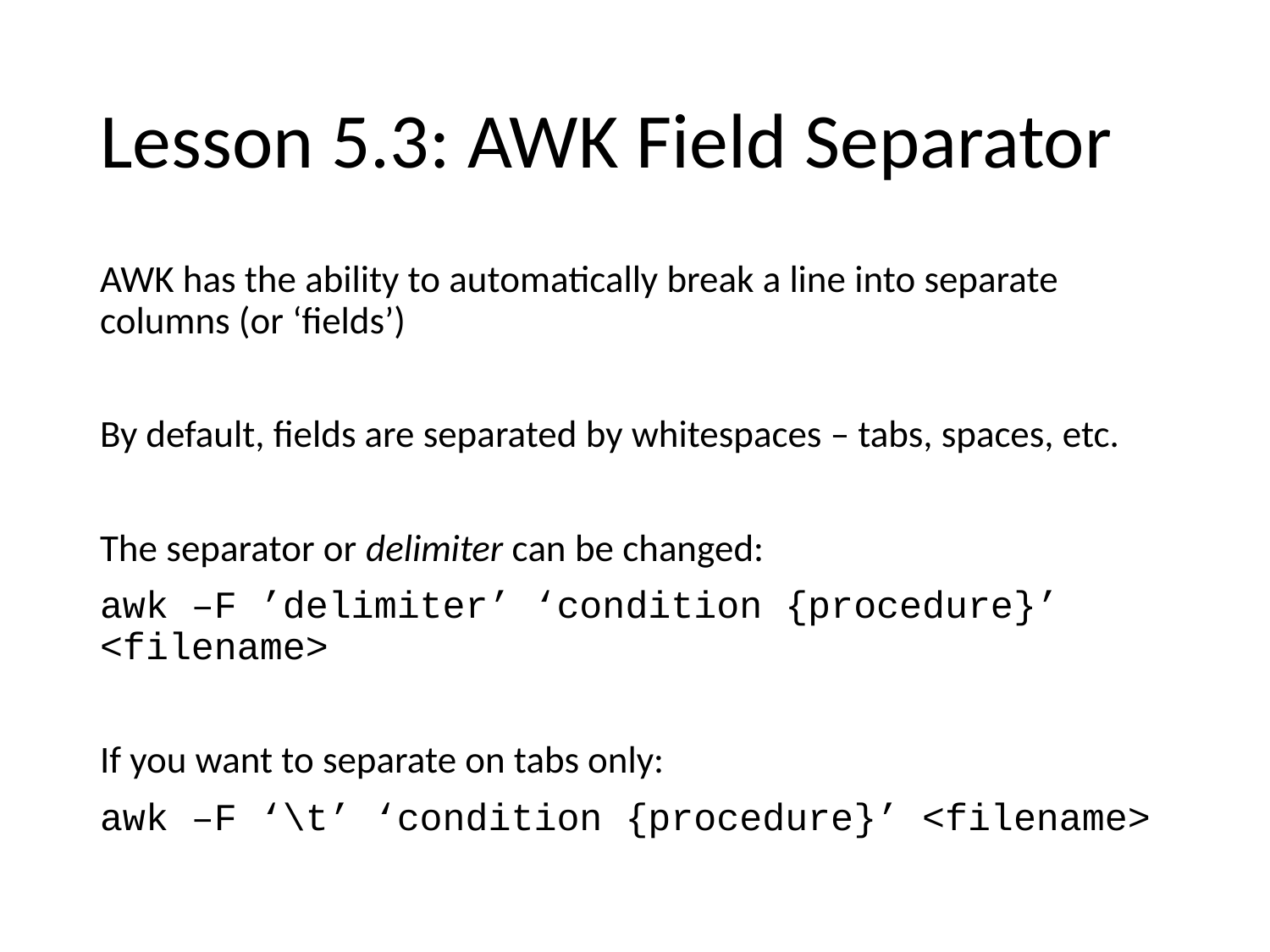

# Lesson 5.3: AWK Field Separator
AWK has the ability to automatically break a line into separate columns (or ‘fields’)

By default, fields are separated by whitespaces – tabs, spaces, etc.

The separator or delimiter can be changed:
awk –F ’delimiter’ ‘condition {procedure}’ <filename>

If you want to separate on tabs only:
awk –F ‘\t’ ‘condition {procedure}’ <filename>